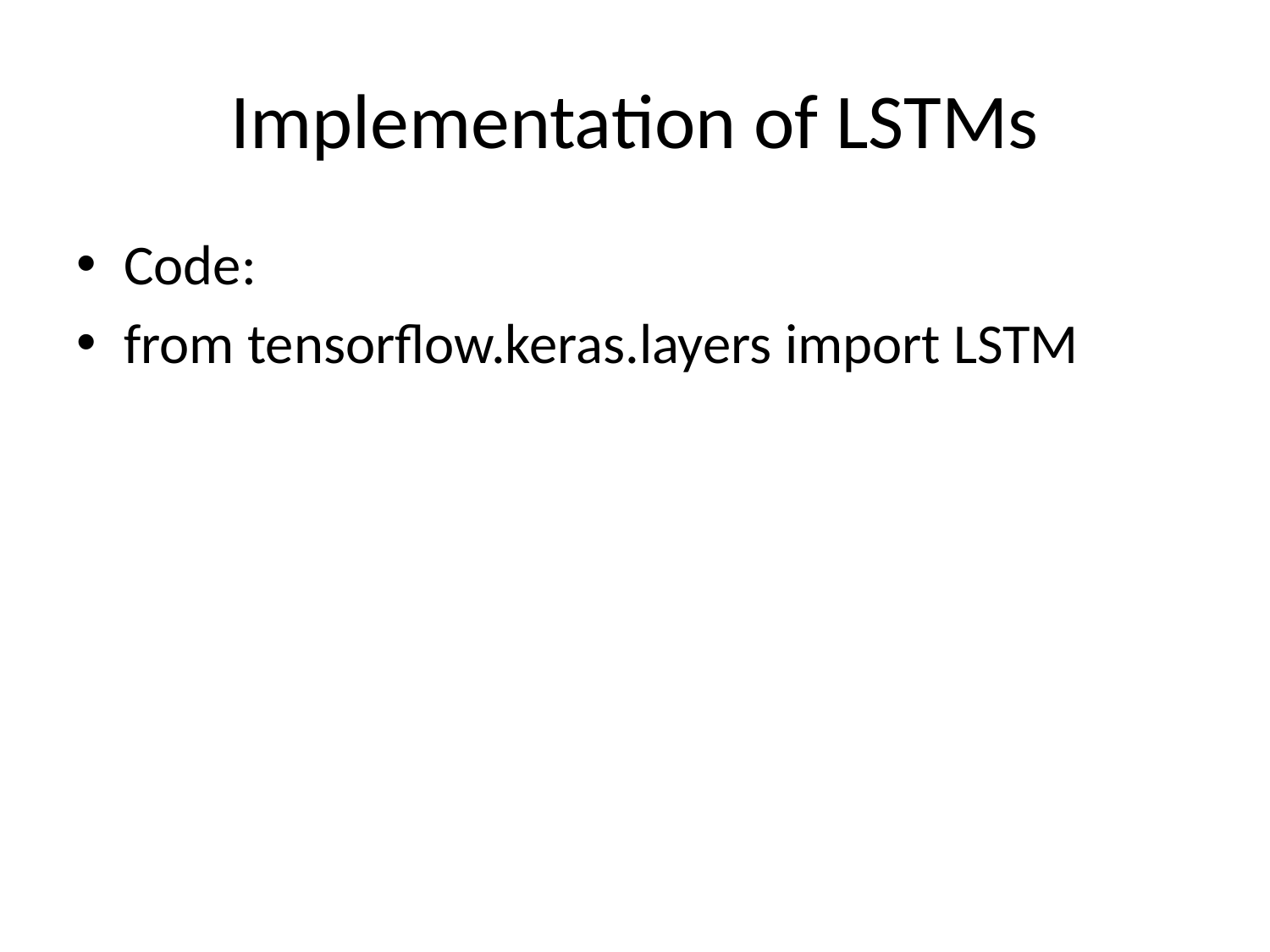

# Implementation of LSTMs
Code:
from tensorflow.keras.layers import LSTM